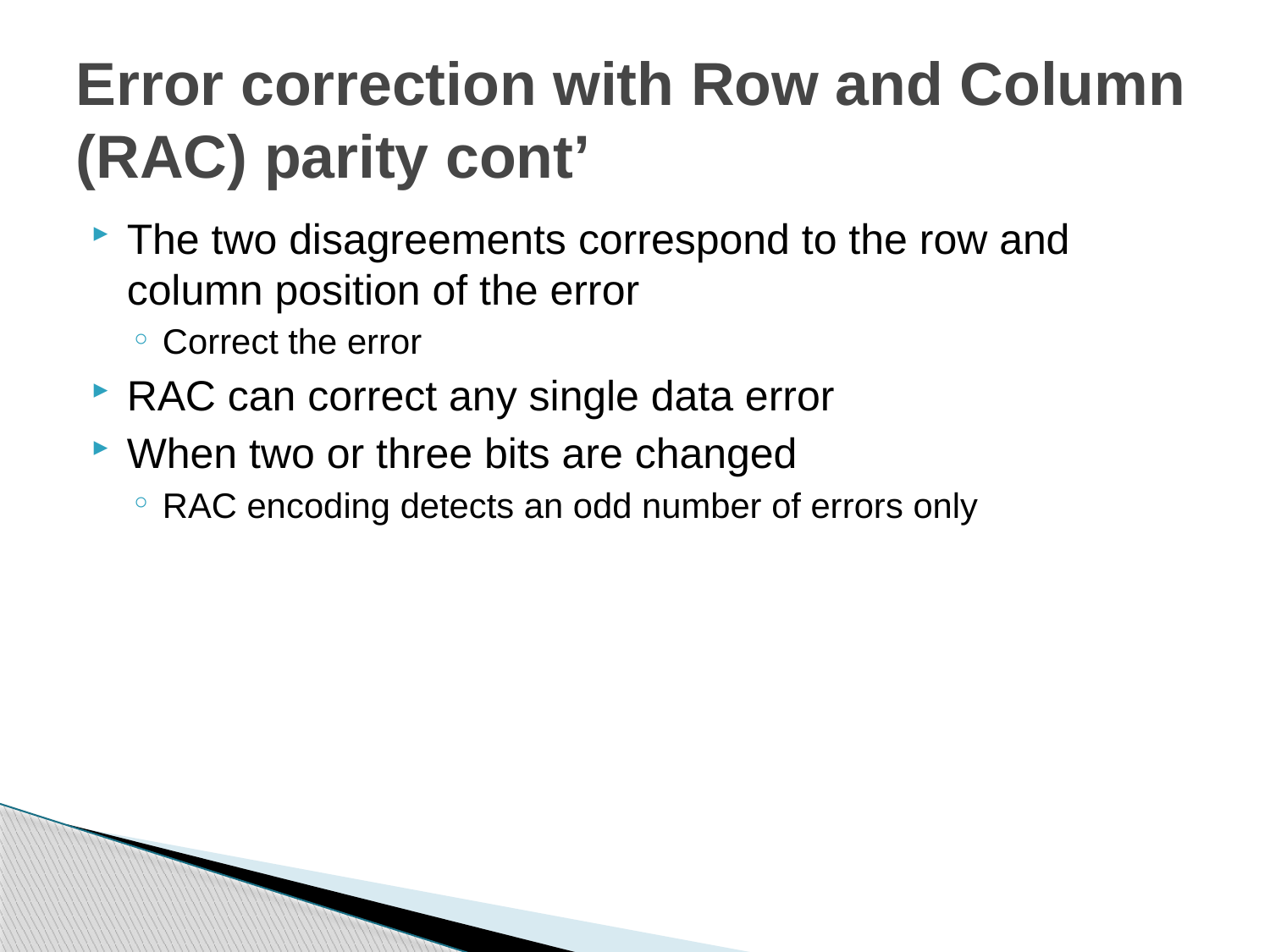

# Error correction with Row and Column (RAC) parity cont’
The two disagreements correspond to the row and column position of the error
Correct the error
RAC can correct any single data error
When two or three bits are changed
RAC encoding detects an odd number of errors only